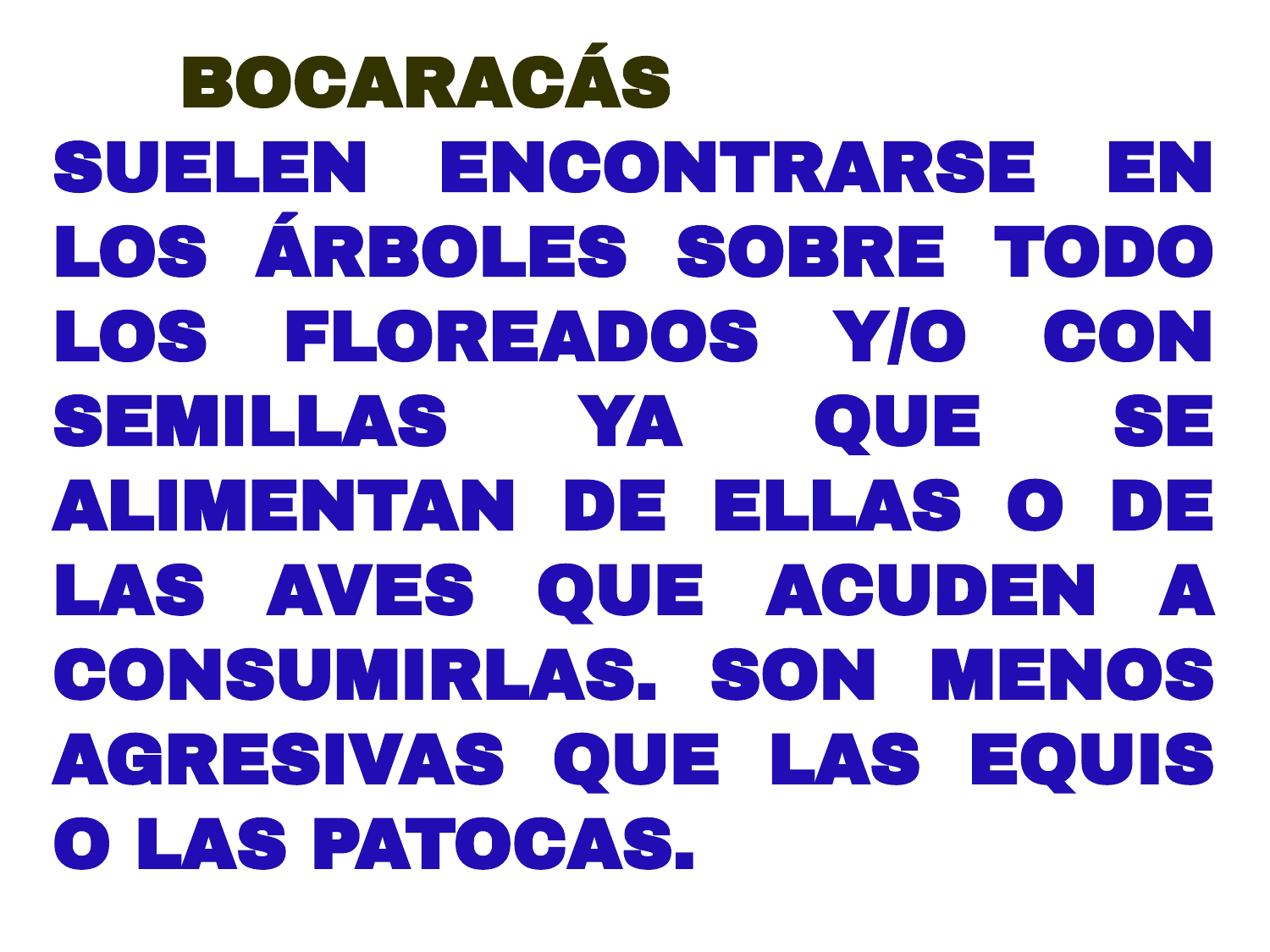

# BOCARACÁS SUELEN ENCONTRARSE EN LOS ÁRBOLES SOBRE TODO LOS FLOREADOS Y/O CON SEMILLAS YA QUE SE ALIMENTAN DE ELLAS O DE LAS AVES QUE ACUDEN A CONSUMIRLAS. SON MENOS AGRESIVAS QUE LAS EQUIS O LAS PATOCAS.